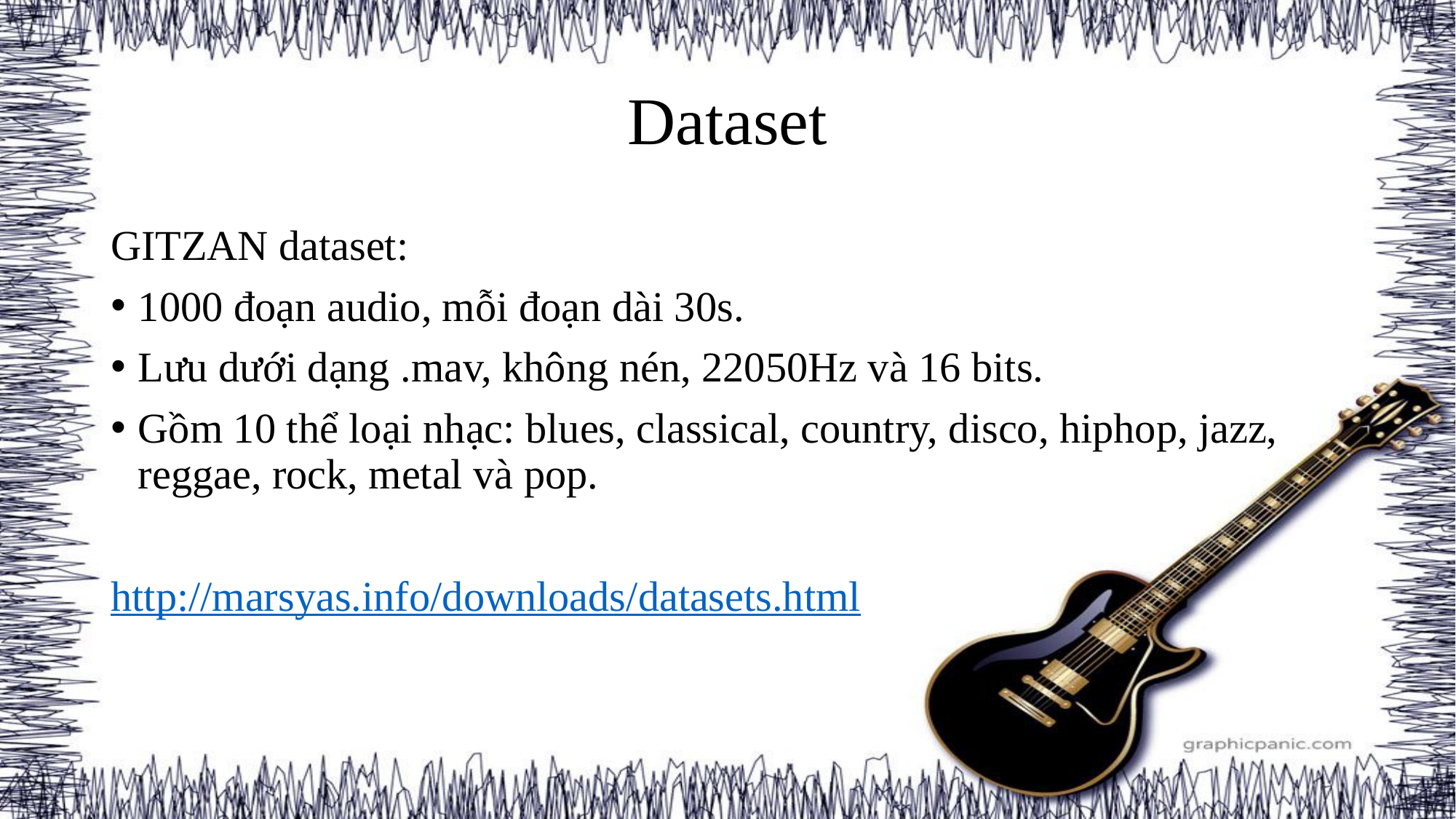

# Dataset
GITZAN dataset:
1000 đoạn audio, mỗi đoạn dài 30s.
Lưu dưới dạng .mav, không nén, 22050Hz và 16 bits.
Gồm 10 thể loại nhạc: blues, classical, country, disco, hiphop, jazz, reggae, rock, metal và pop.

http://marsyas.info/downloads/datasets.html